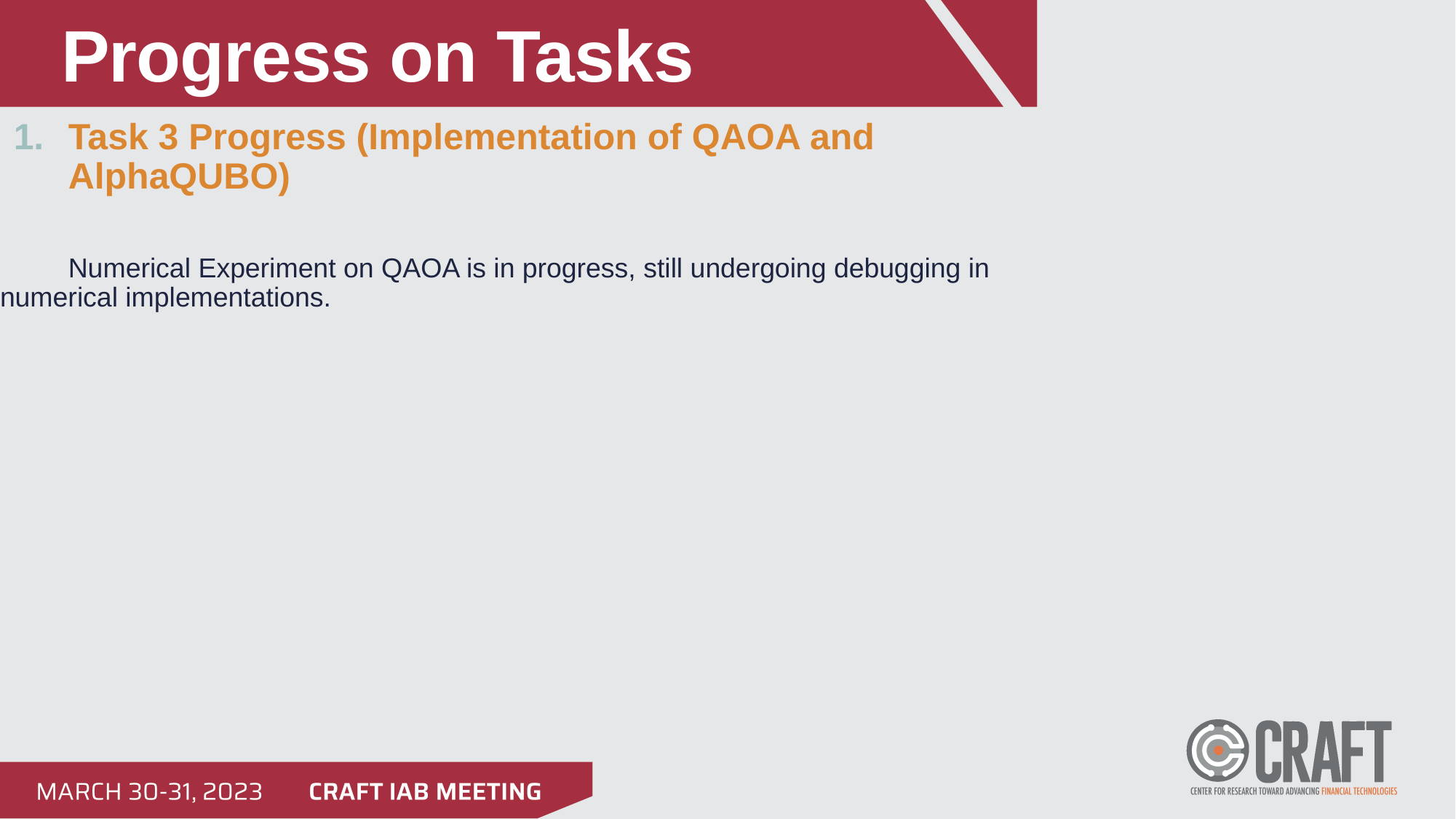

Progress on Tasks
Task 3 Progress (Implementation of QAOA and AlphaQUBO)

Numerical Experiment on QAOA is in progress, still undergoing debugging in numerical implementations.